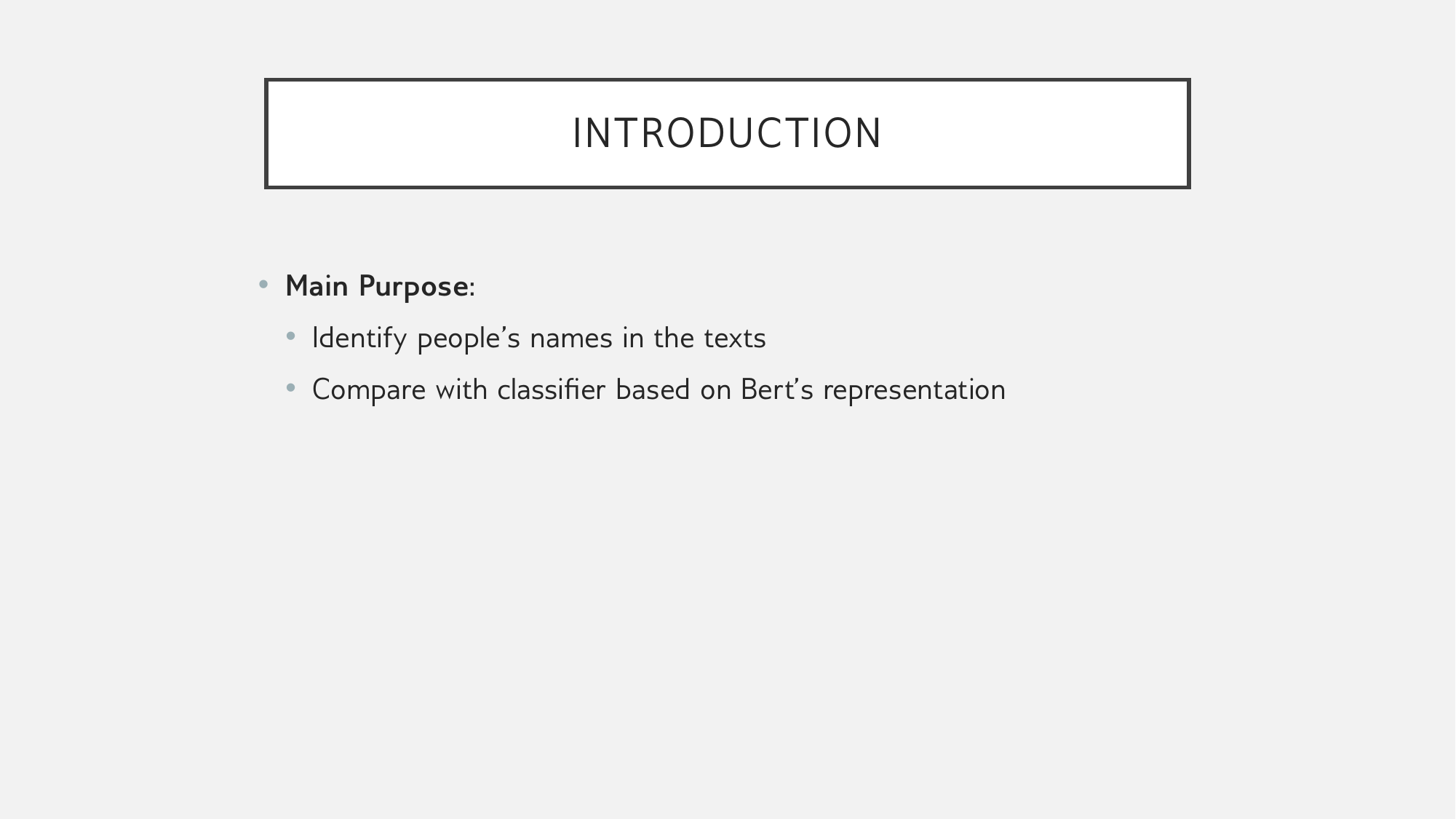

# Introduction
Main Purpose:
Identify people’s names in the texts
Compare with classifier based on Bert’s representation